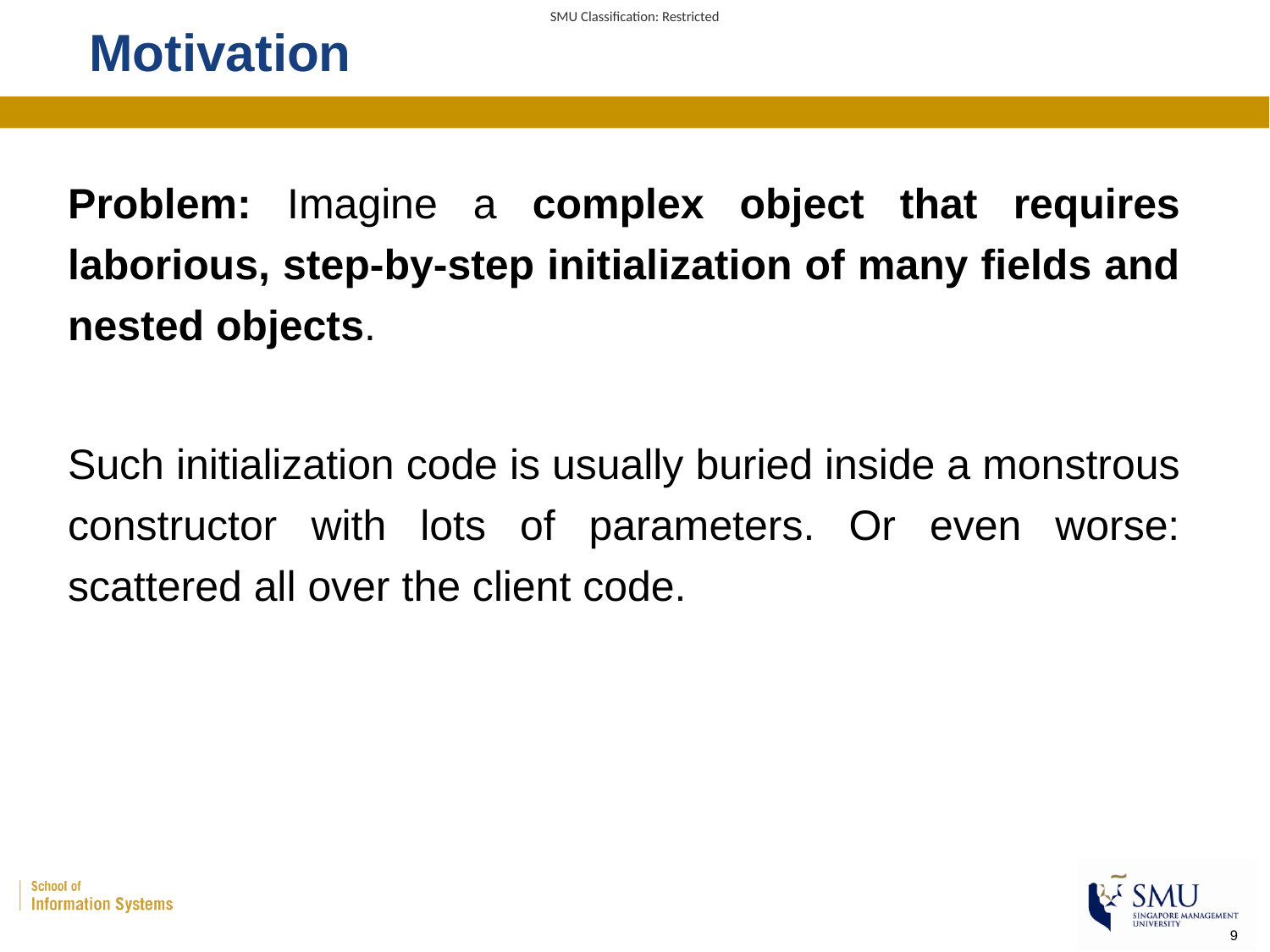

# Motivation
Problem: Imagine a complex object that requires laborious, step-by-step initialization of many fields and nested objects.

Such initialization code is usually buried inside a monstrous constructor with lots of parameters. Or even worse: scattered all over the client code.

9